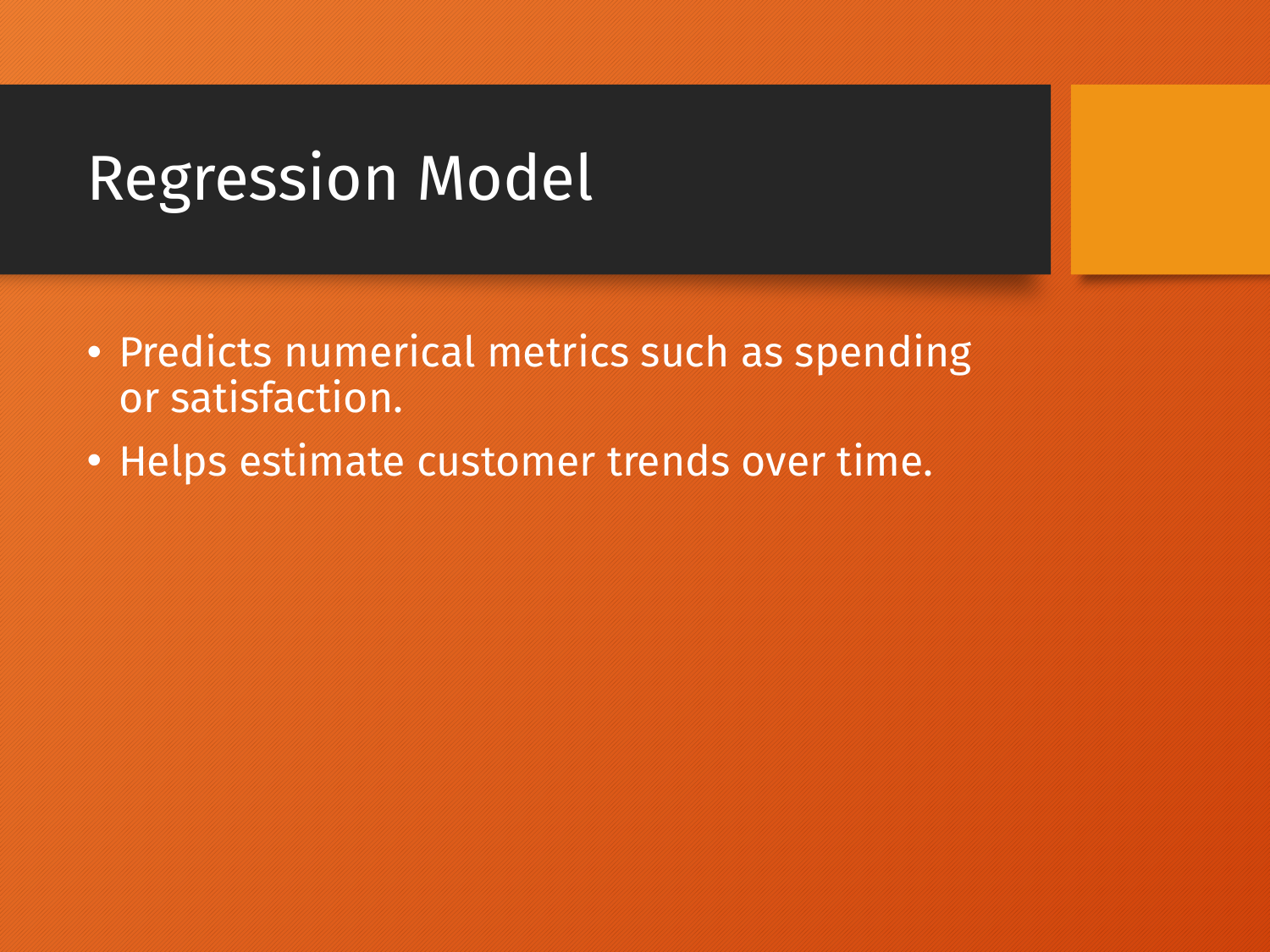

# Regression Model
Predicts numerical metrics such as spending or satisfaction.
Helps estimate customer trends over time.